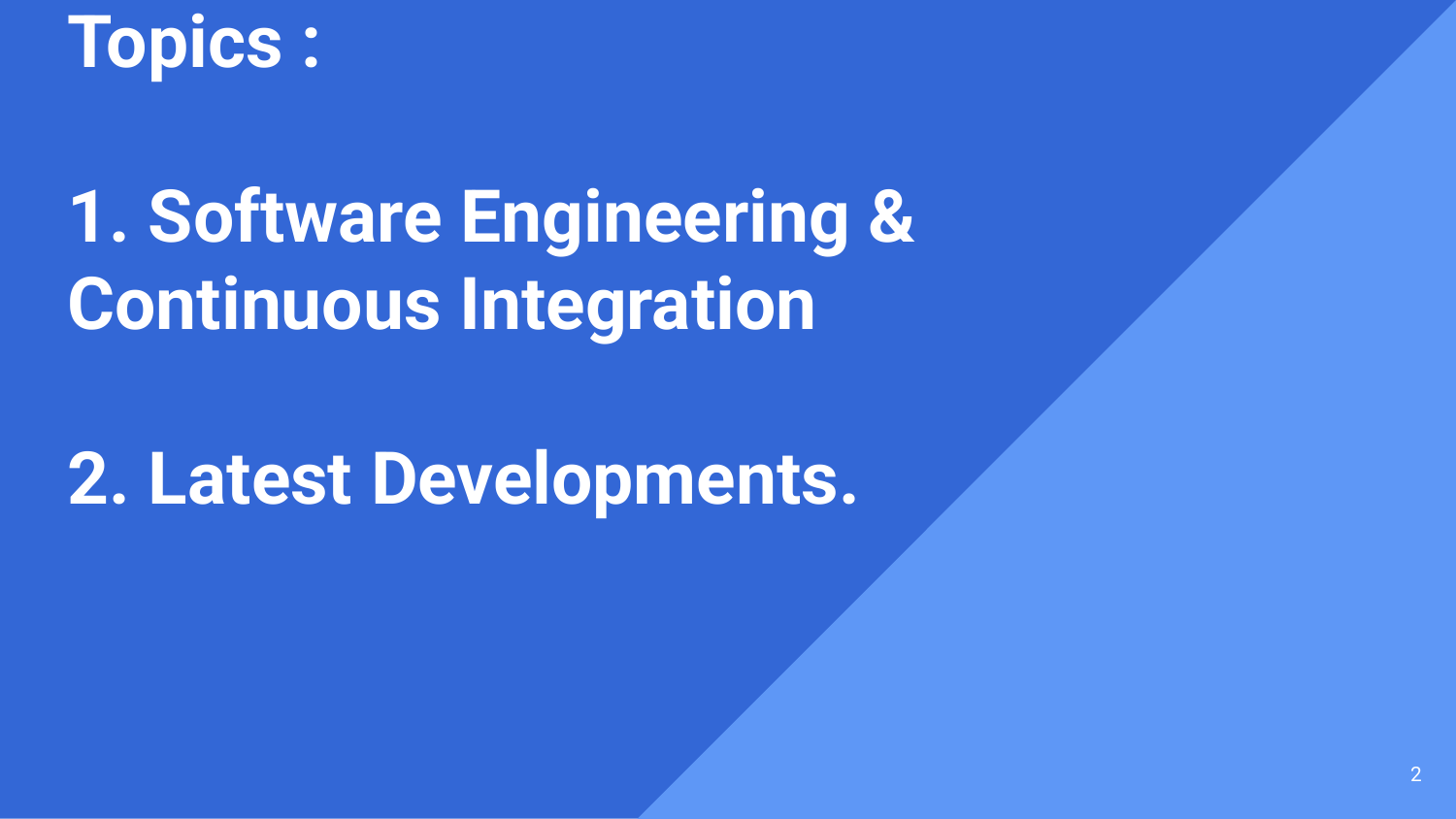

# Topics :

1. Software Engineering & Continuous Integration

2. Latest Developments.

2